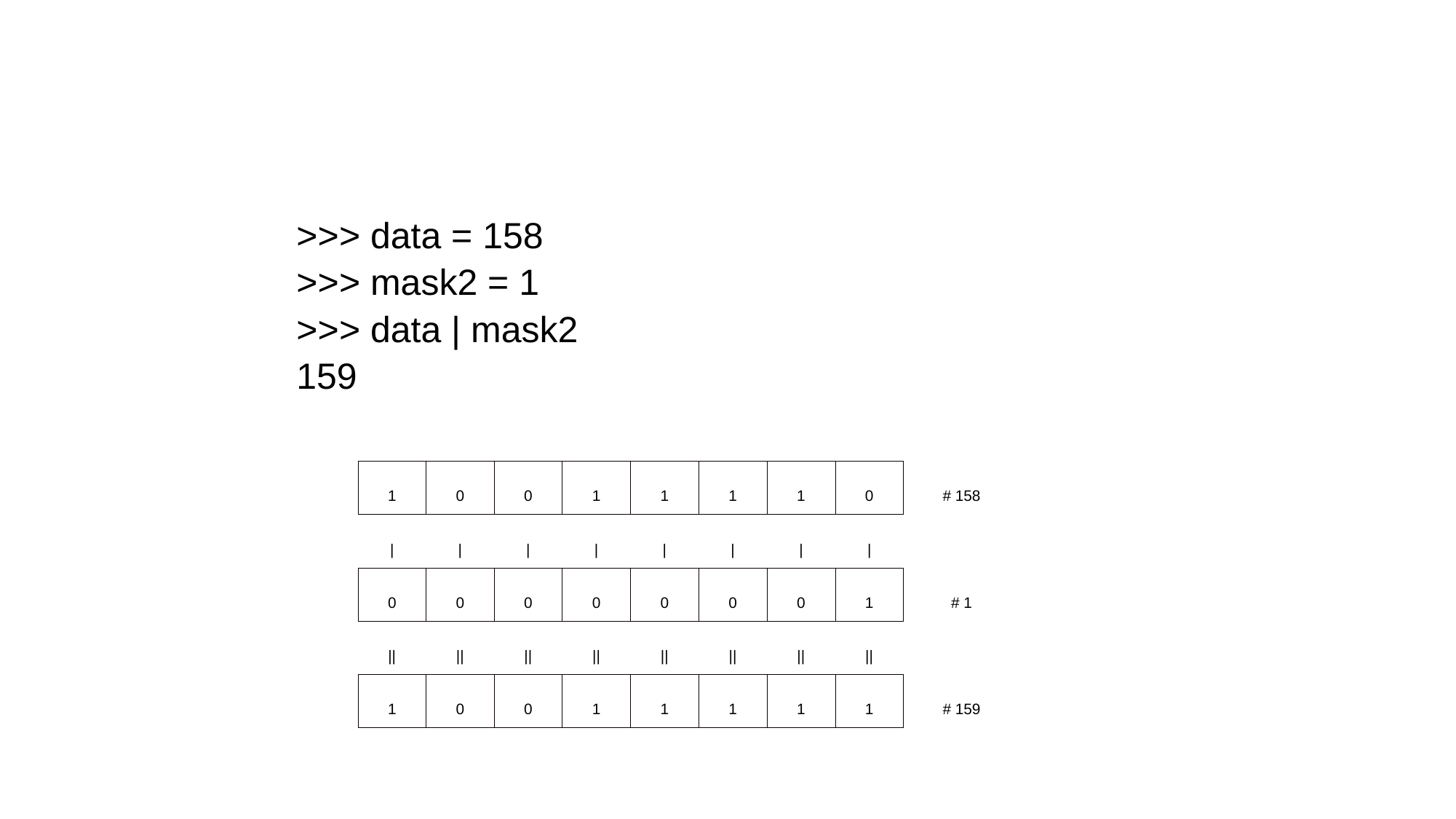

#
>>> data = 158
>>> mask2 = 1
>>> data | mask2
159

| 1 | 0 | 0 | 1 | 1 | 1 | 1 | 0 | # 158 |  |
| --- | --- | --- | --- | --- | --- | --- | --- | --- | --- |
| | | | | | | | | | | | | | | | |  |  |
| 0 | 0 | 0 | 0 | 0 | 0 | 0 | 1 | # 1 |  |
| || | || | || | || | || | || | || | || |  |  |
| 1 | 0 | 0 | 1 | 1 | 1 | 1 | 1 | # 159 |  |